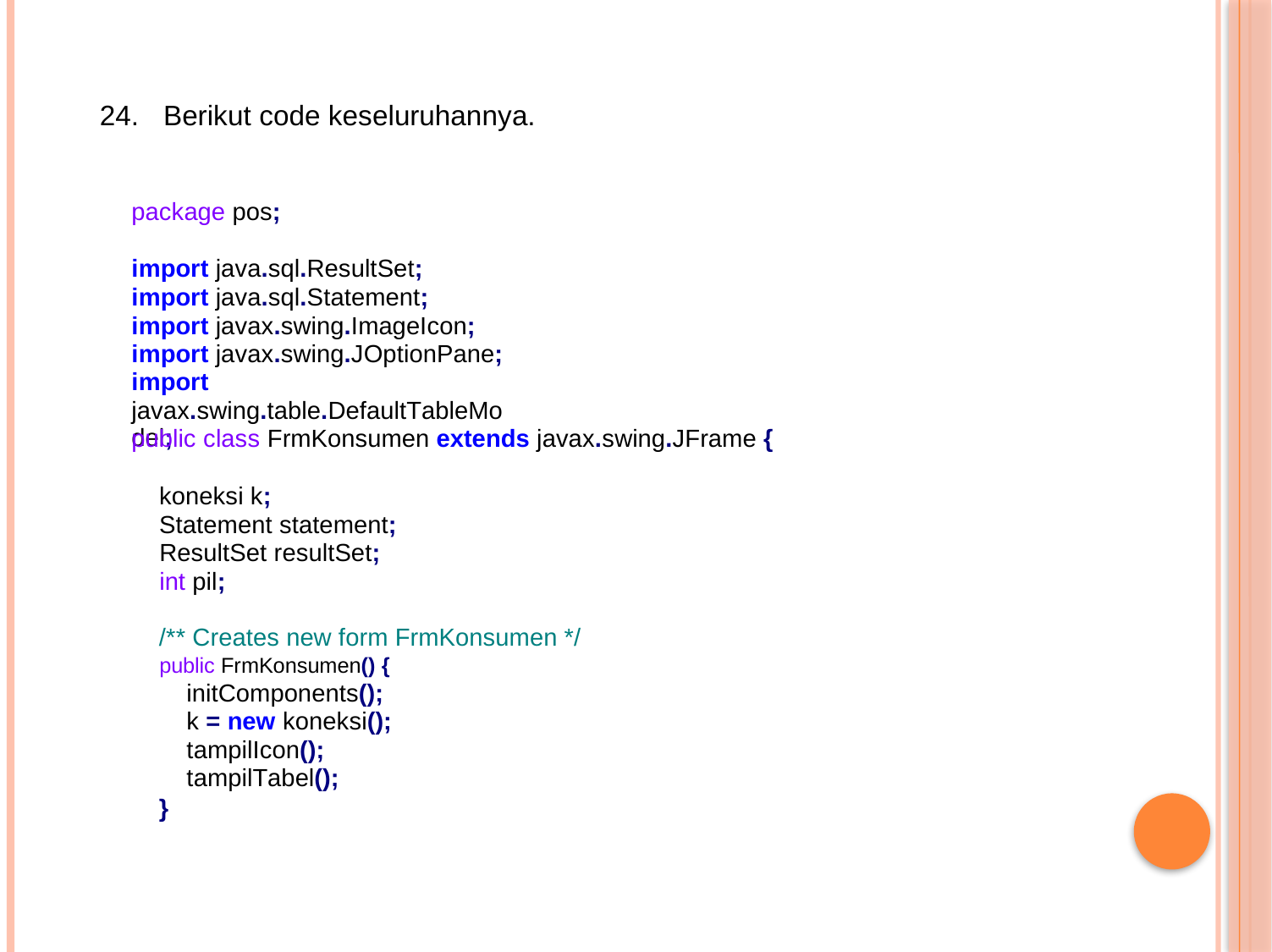

24.
Berikut code keseluruhannya.
package pos;
import java.sql.ResultSet;
import java.sql.Statement; import javax.swing.ImageIcon; import javax.swing.JOptionPane;
import javax.swing.table.DefaultTableModel;
public class FrmKonsumen extends javax.swing.JFrame {
koneksi k;
Statement statement; ResultSet resultSet; int pil;
/** Creates new form FrmKonsumen */
public FrmKonsumen() {
initComponents(); k = new koneksi(); tampilIcon(); tampilTabel();
}